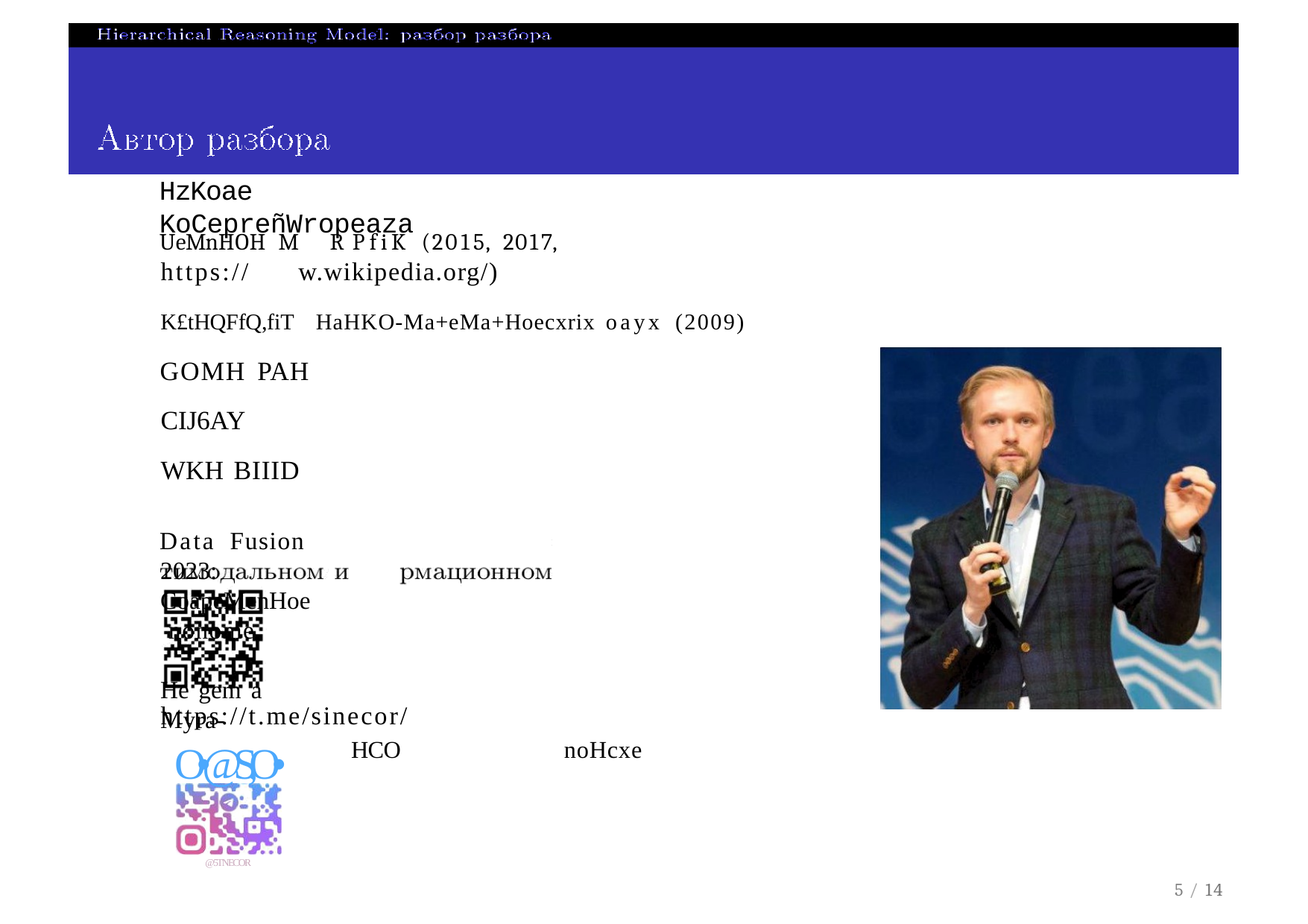

# HzKoae KoCepreñWropeaza
UeMnHOH  M	R PfiK (2015, 2017,
https://	w.wikipedia.org/)
K£tHQFfQ,fiT	HaHKO-Ma+eMa+Hoecxrix oayx (2009)
GOMH PAH CIJ6AY WKH BIIID

Data  Fusion  2023: CoapeMenHoe  nonome	He gem a Myra-
HCO	noHcxe
https://t.me/sinecor/
O•@S,O•
@5TNECOR
5 / 14